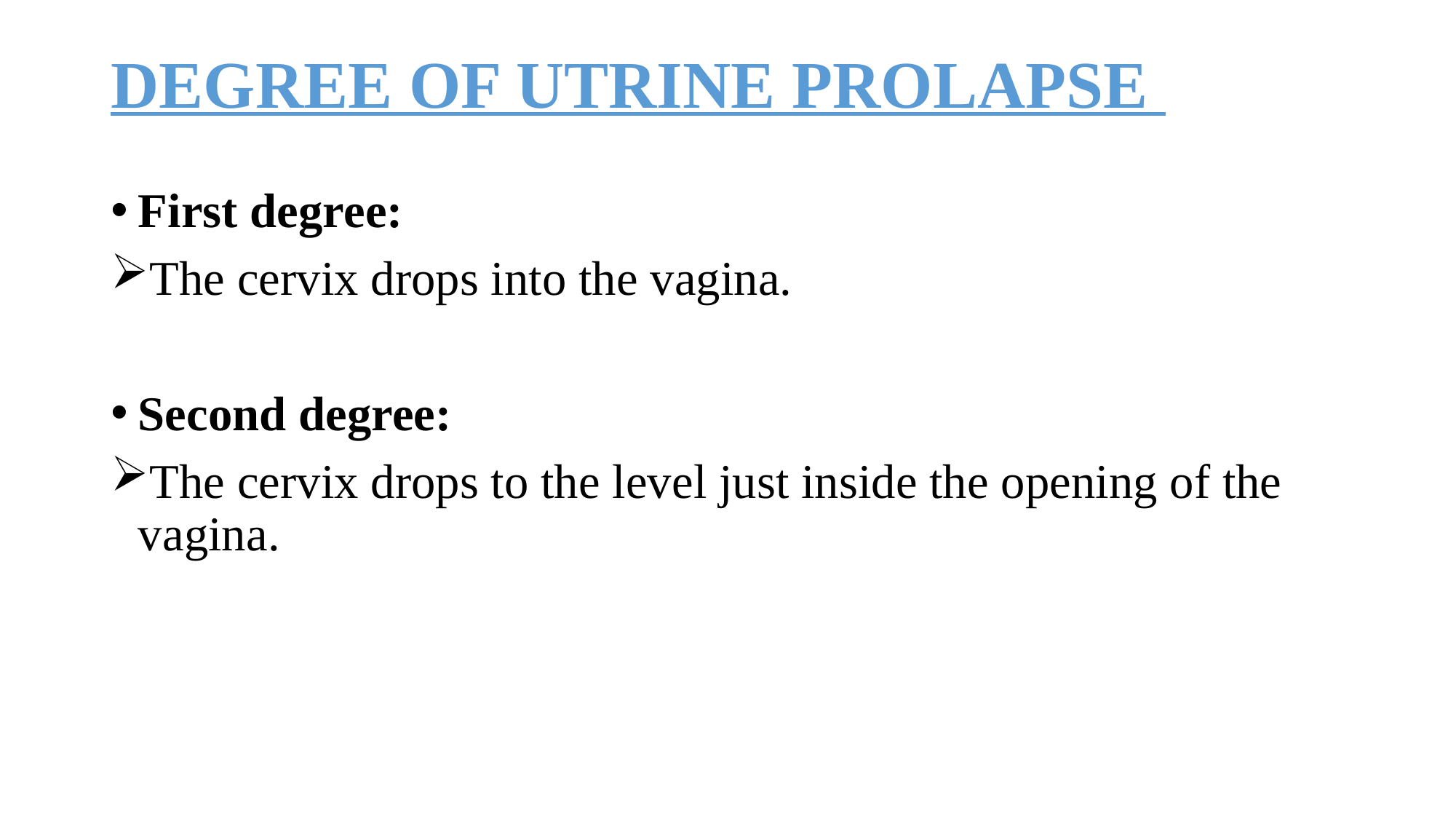

# DEGREE OF UTRINE PROLAPSE
First degree:
The cervix drops into the vagina.

Second degree:
The cervix drops to the level just inside the opening of the vagina.